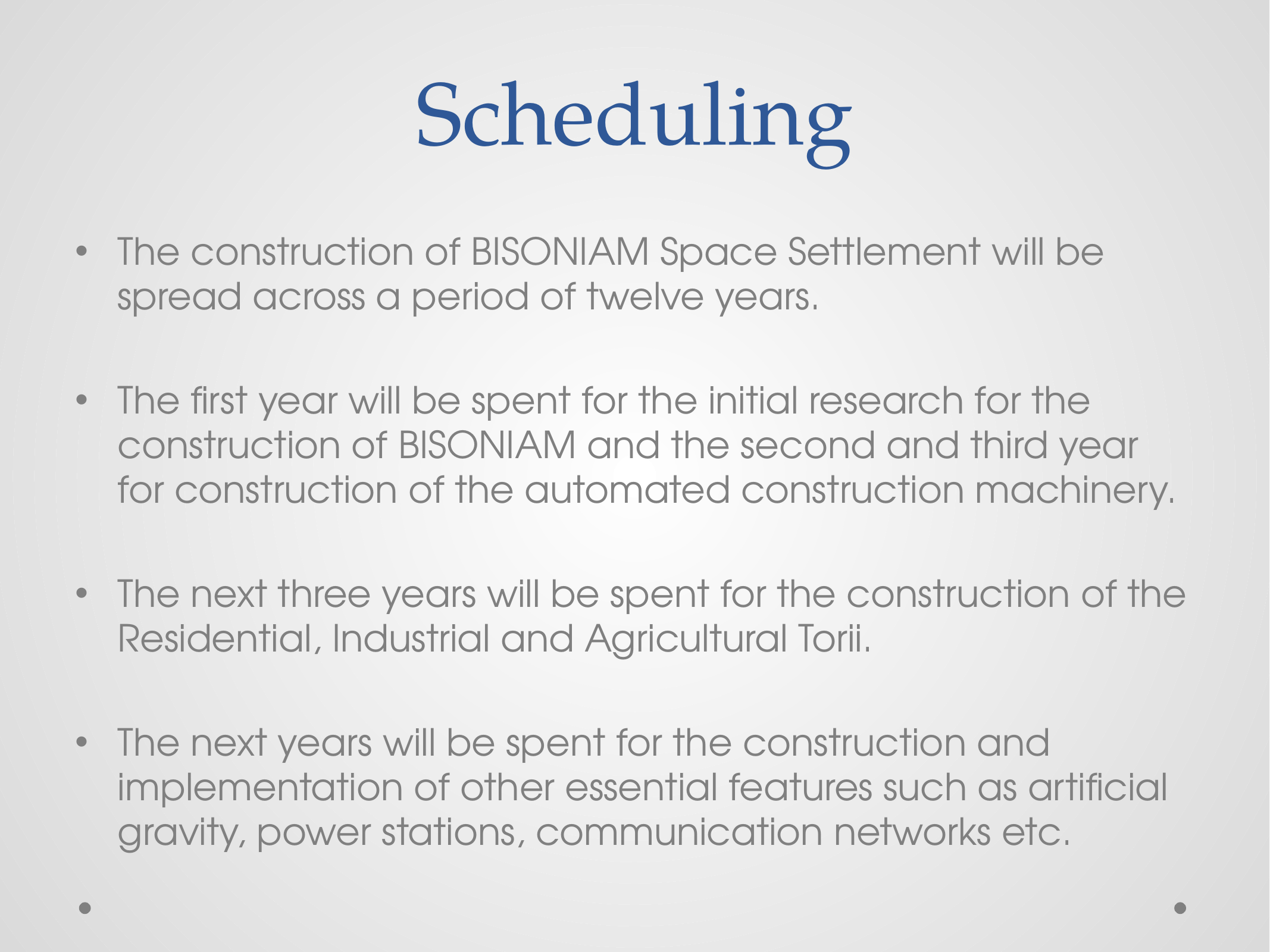

# Scheduling
The construction of BISONIAM Space Settlement will be spread across a period of twelve years.

The first year will be spent for the initial research for the construction of BISONIAM and the second and third year for construction of the automated construction machinery.

The next three years will be spent for the construction of the Residential, Industrial and Agricultural Torii.

The next years will be spent for the construction and implementation of other essential features such as artificial gravity, power stations, communication networks etc.